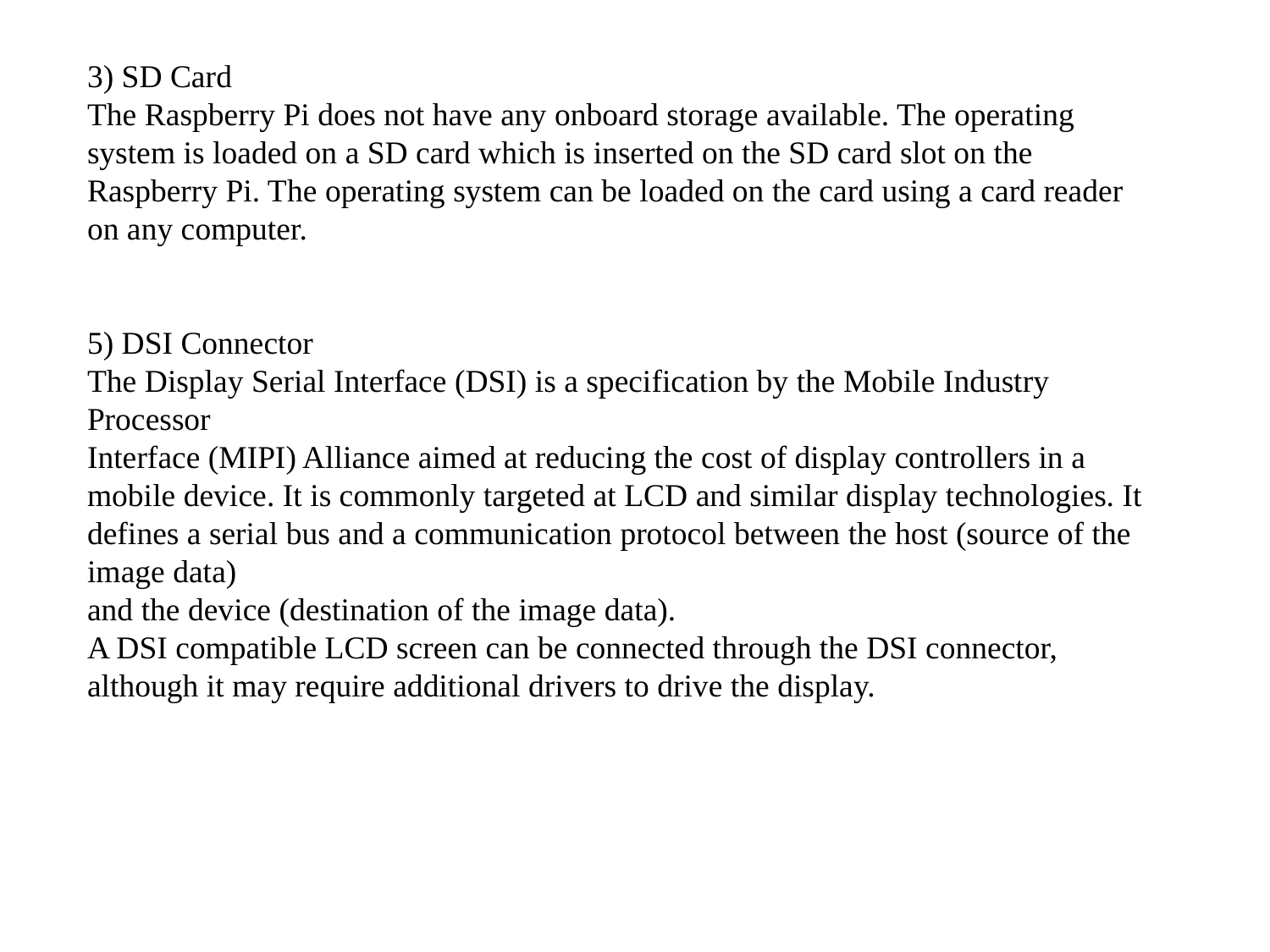

3) SD Card
The Raspberry Pi does not have any onboard storage available. The operating system is loaded on a SD card which is inserted on the SD card slot on the Raspberry Pi. The operating system can be loaded on the card using a card reader on any computer.

5) DSI Connector
The Display Serial Interface (DSI) is a specification by the Mobile Industry Processor
Interface (MIPI) Alliance aimed at reducing the cost of display controllers in a mobile device. It is commonly targeted at LCD and similar display technologies. It defines a serial bus and a communication protocol between the host (source of the image data)
and the device (destination of the image data).
A DSI compatible LCD screen can be connected through the DSI connector, although it may require additional drivers to drive the display.